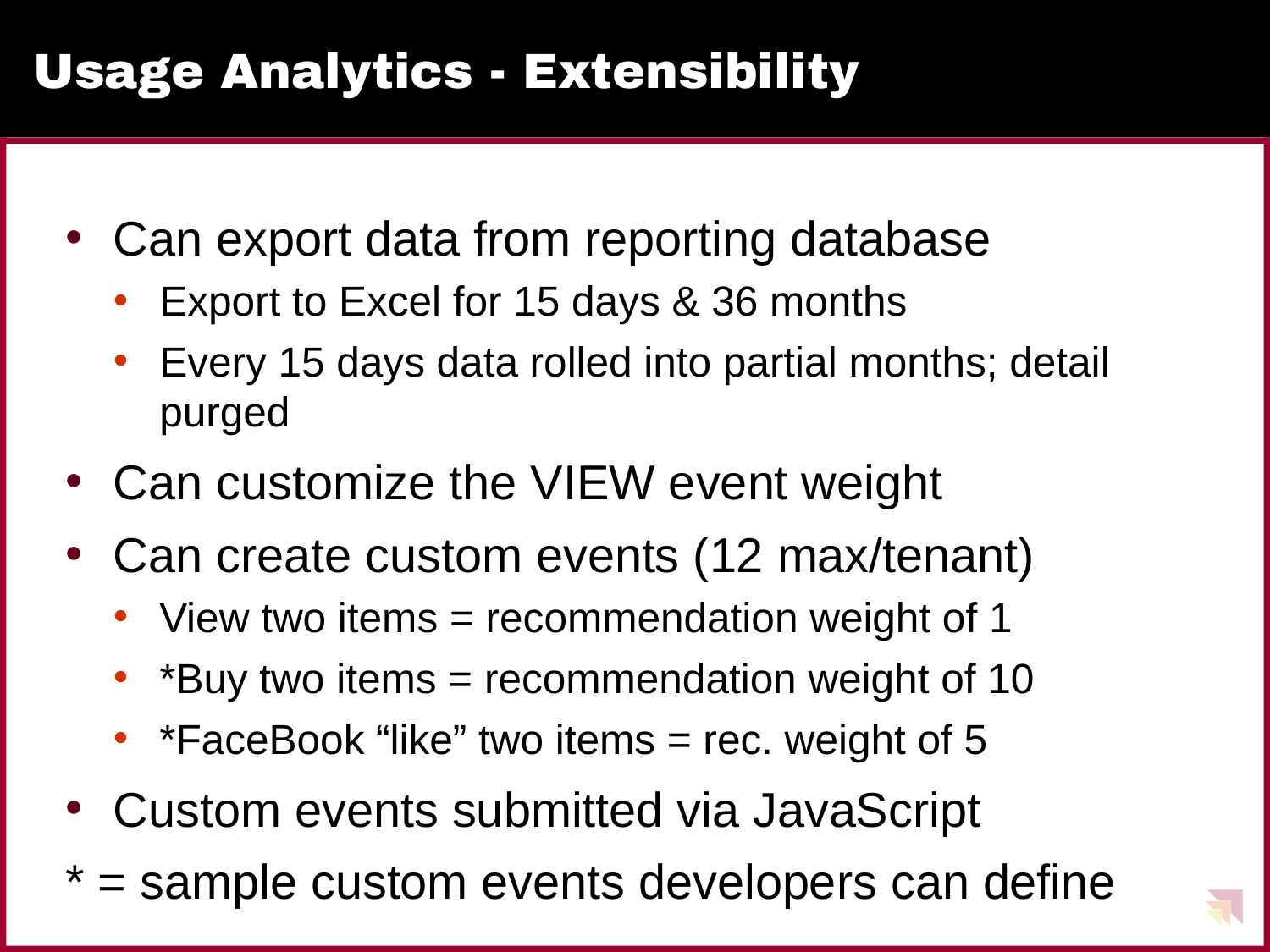

# Usage Analytics - Extensibility
Can export data from reporting database
Export to Excel for 15 days & 36 months
Every 15 days data rolled into partial months; detail purged
Can customize the VIEW event weight
Can create custom events (12 max/tenant)
View two items = recommendation weight of 1
*Buy two items = recommendation weight of 10
*FaceBook “like” two items = rec. weight of 5
Custom events submitted via JavaScript
* = sample custom events developers can define